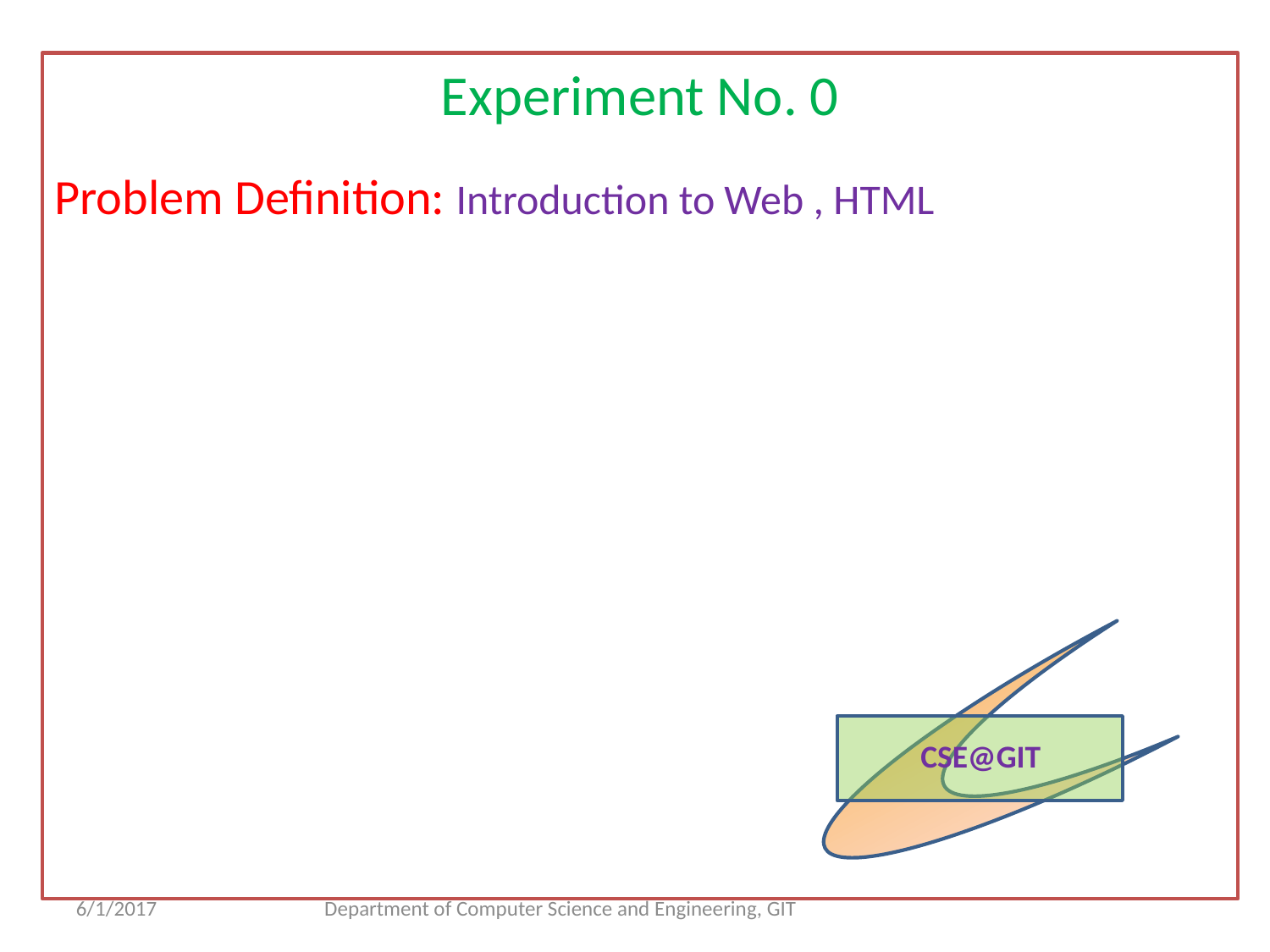

Experiment No. 0

Problem Definition: Introduction to Web , HTML

          CSE@GIT
6/1/2017
Department of Computer Science and Engineering, GIT